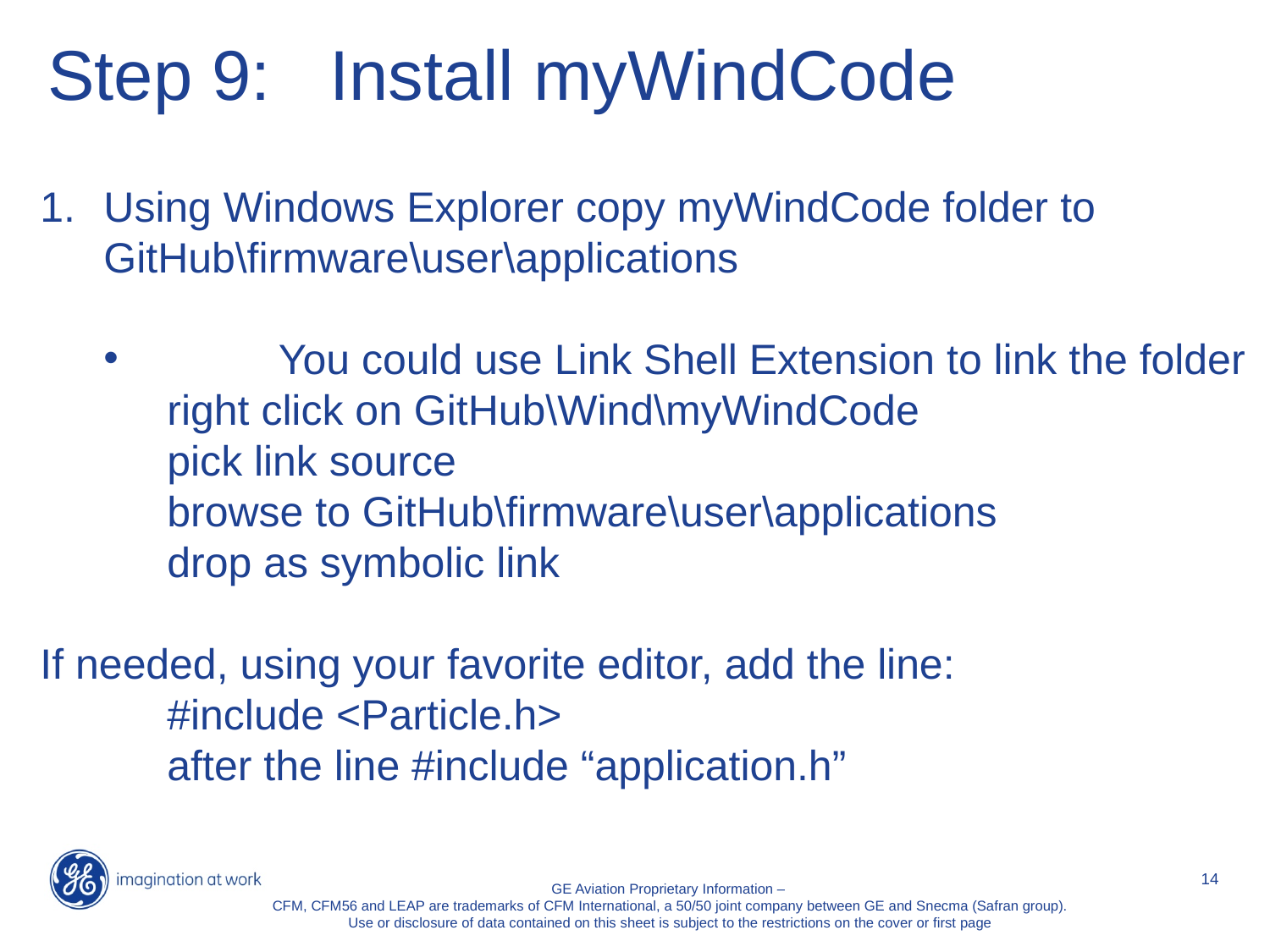

# Step 9:   Install myWindCode
Using Windows Explorer copy myWindCode folder to GitHub\firmware\user\applications

	You could use Link Shell Extension to link the folder
	right click on GitHub\Wind\myWindCode
	pick link source
	browse to GitHub\firmware\user\applications
	drop as symbolic link

If needed, using your favorite editor, add the line:
	#include <Particle.h>
	after the line #include “application.h”